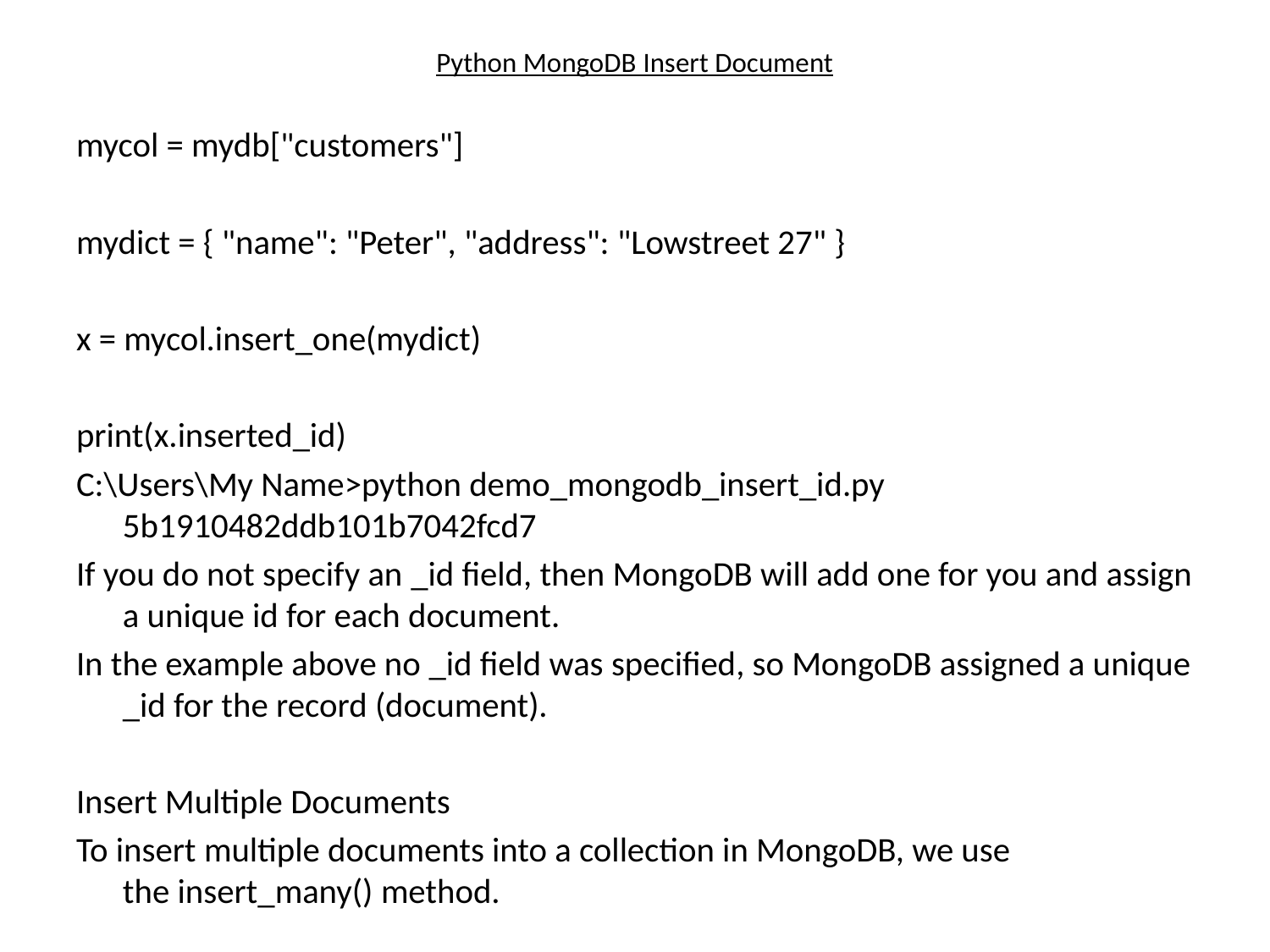

# Python MongoDB Insert Document
mycol = mydb["customers"]

mydict = { "name": "Peter", "address": "Lowstreet 27" }

x = mycol.insert_one(mydict)

print(x.inserted_id)
C:\Users\My Name>python demo_mongodb_insert_id.py
5b1910482ddb101b7042fcd7
If you do not specify an _id field, then MongoDB will add one for you and assign a unique id for each document.
In the example above no _id field was specified, so MongoDB assigned a unique _id for the record (document).

Insert Multiple Documents
To insert multiple documents into a collection in MongoDB, we use the insert_many() method.